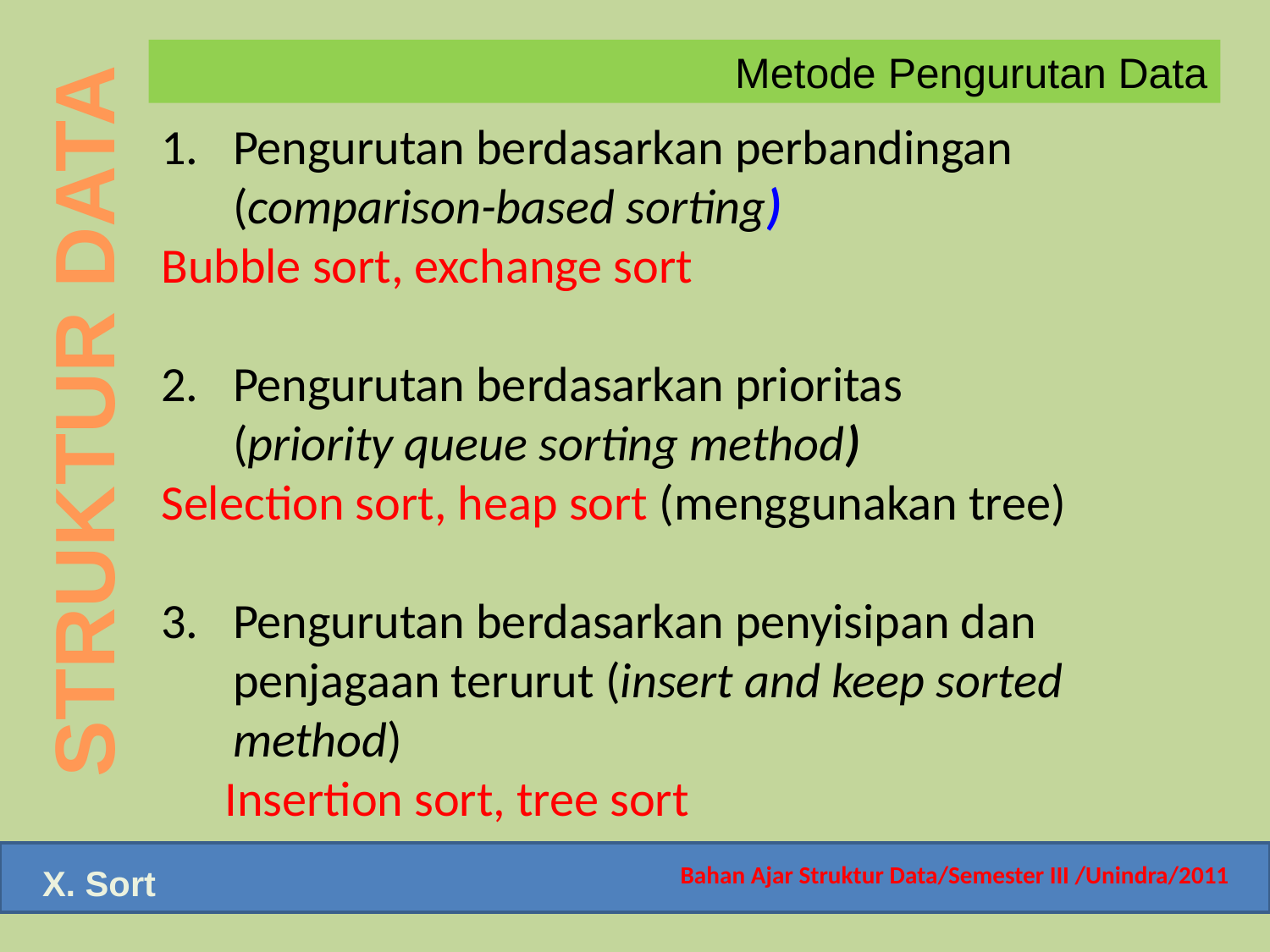

Bahan Ajar Struktur Data/Semester III /Unindra/2011
Metode Pengurutan Data
Pengurutan berdasarkan perbandingan
	(comparison-based sorting)
Bubble sort, exchange sort

Pengurutan berdasarkan prioritas
	(priority queue sorting method)
Selection sort, heap sort (menggunakan tree)

Pengurutan berdasarkan penyisipan dan penjagaan terurut (insert and keep sorted method)
Insertion sort, tree sort
STRUKTUR DATA
X. Sort